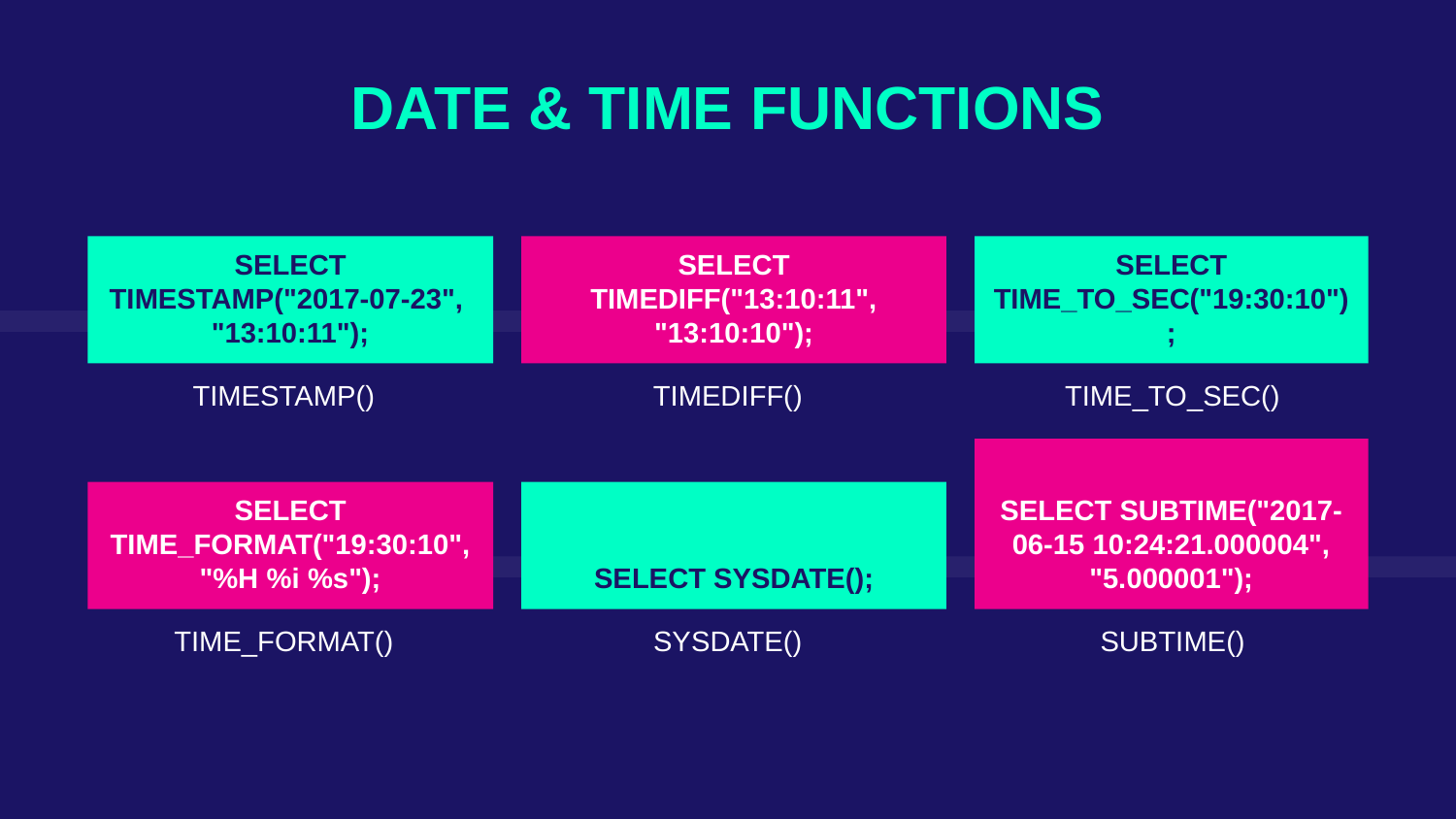

DATE & TIME FUNCTIONS
SELECT TIMESTAMP("2017-07-23",  "13:10:11");
SELECT TIMEDIFF("13:10:11", "13:10:10");
# SELECT TIME_TO_SEC("19:30:10");
TIMESTAMP()
TIMEDIFF()
TIME_TO_SEC()
SELECT SUBTIME("2017-06-15 10:24:21.000004", "5.000001");
SELECT TIME_FORMAT("19:30:10", "%H %i %s");
SELECT SYSDATE();
TIME_FORMAT()
SYSDATE()
SUBTIME()